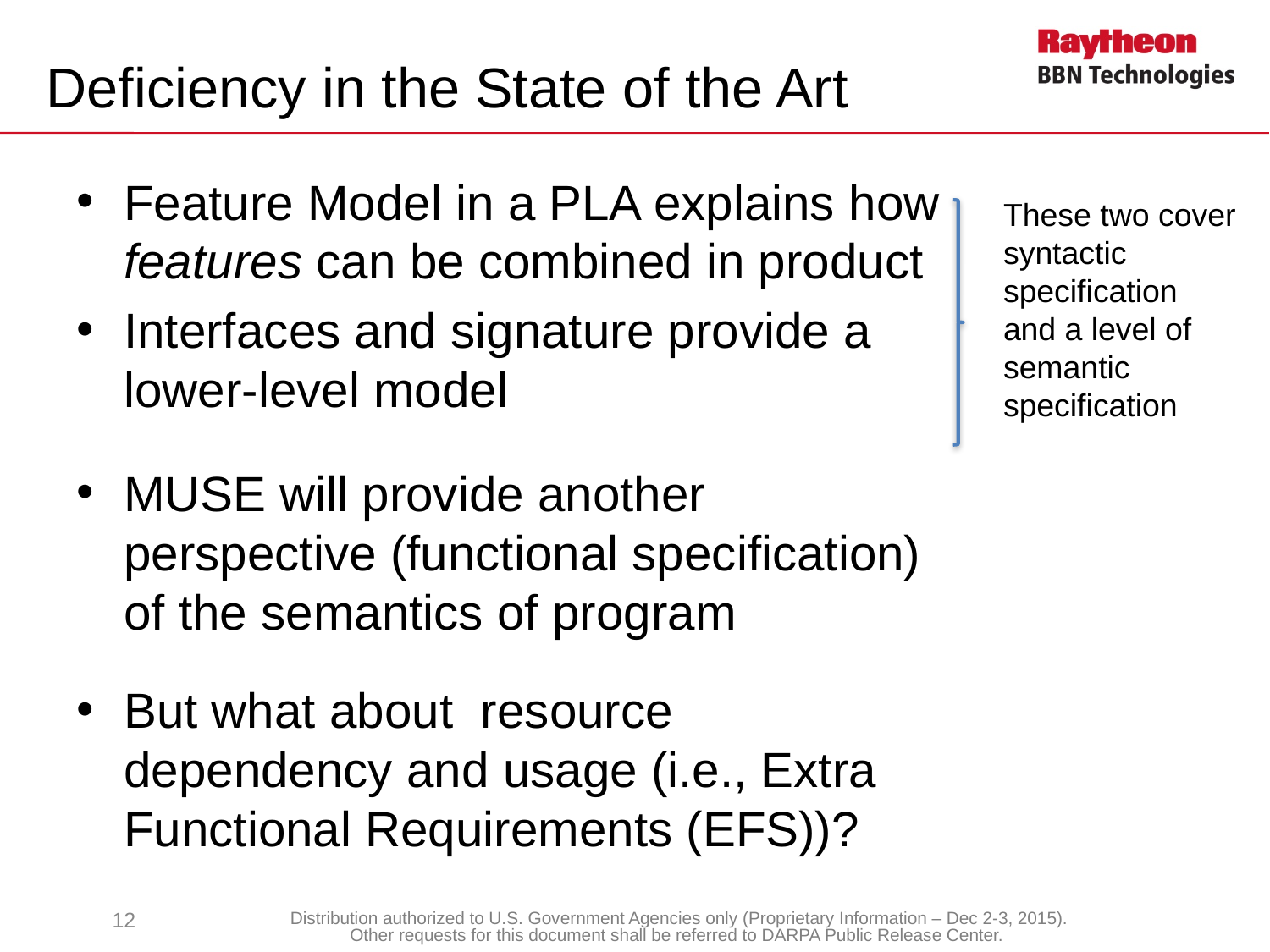

# Deficiency in the State of the Art
Feature Model in a PLA explains how features can be combined in product
Interfaces and signature provide a lower-level model

MUSE will provide another perspective (functional specification) of the semantics of program

But what about  resource dependency and usage (i.e., Extra Functional Requirements (EFS))?

These two cover syntactic specification and a level of semantic specification

12